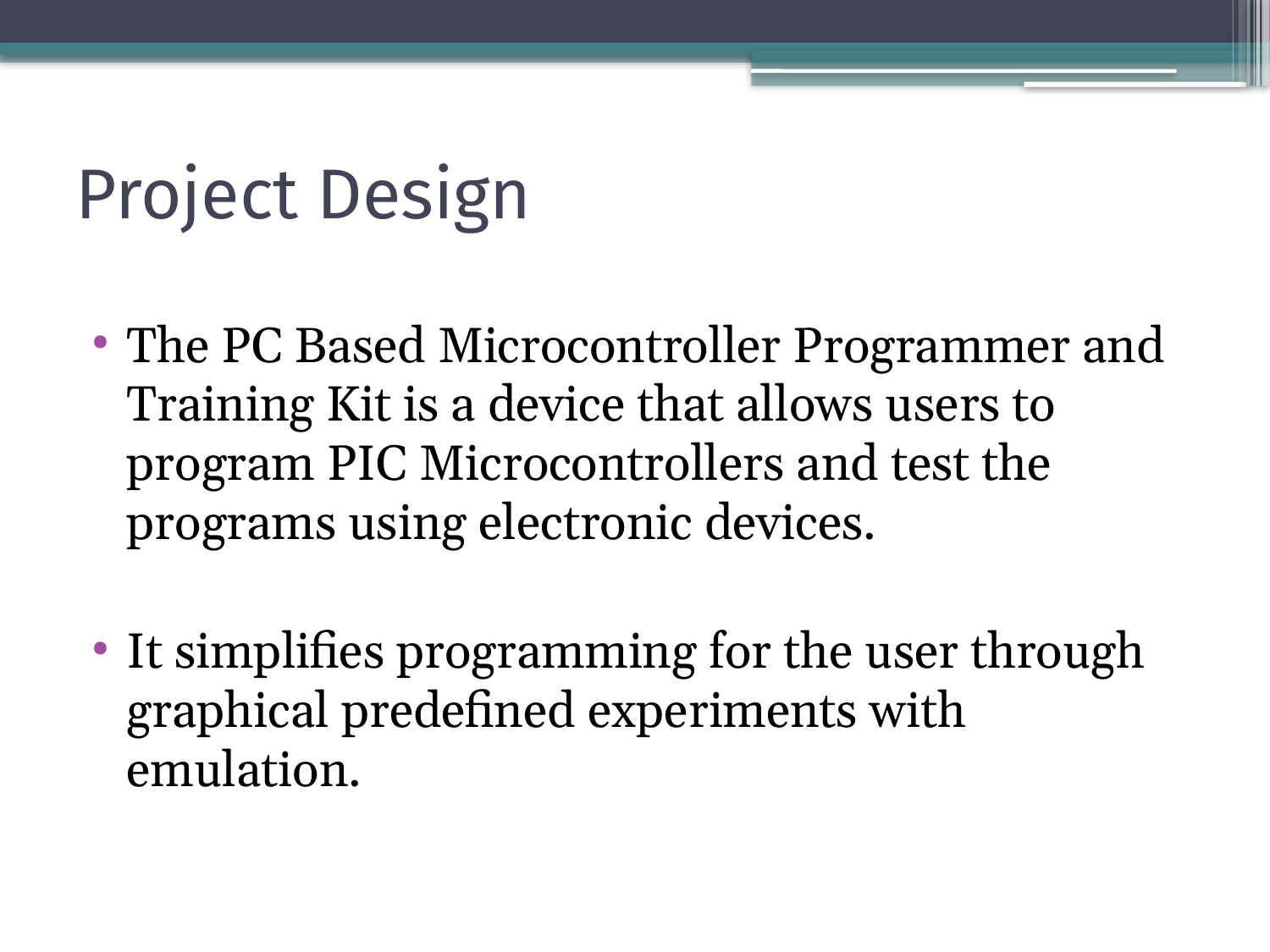

# Project Design
The PC Based Microcontroller Programmer and Training Kit is a device that allows users to program PIC Microcontrollers and test the programs using electronic devices.

It simplifies programming for the user through graphical predefined experiments with emulation.